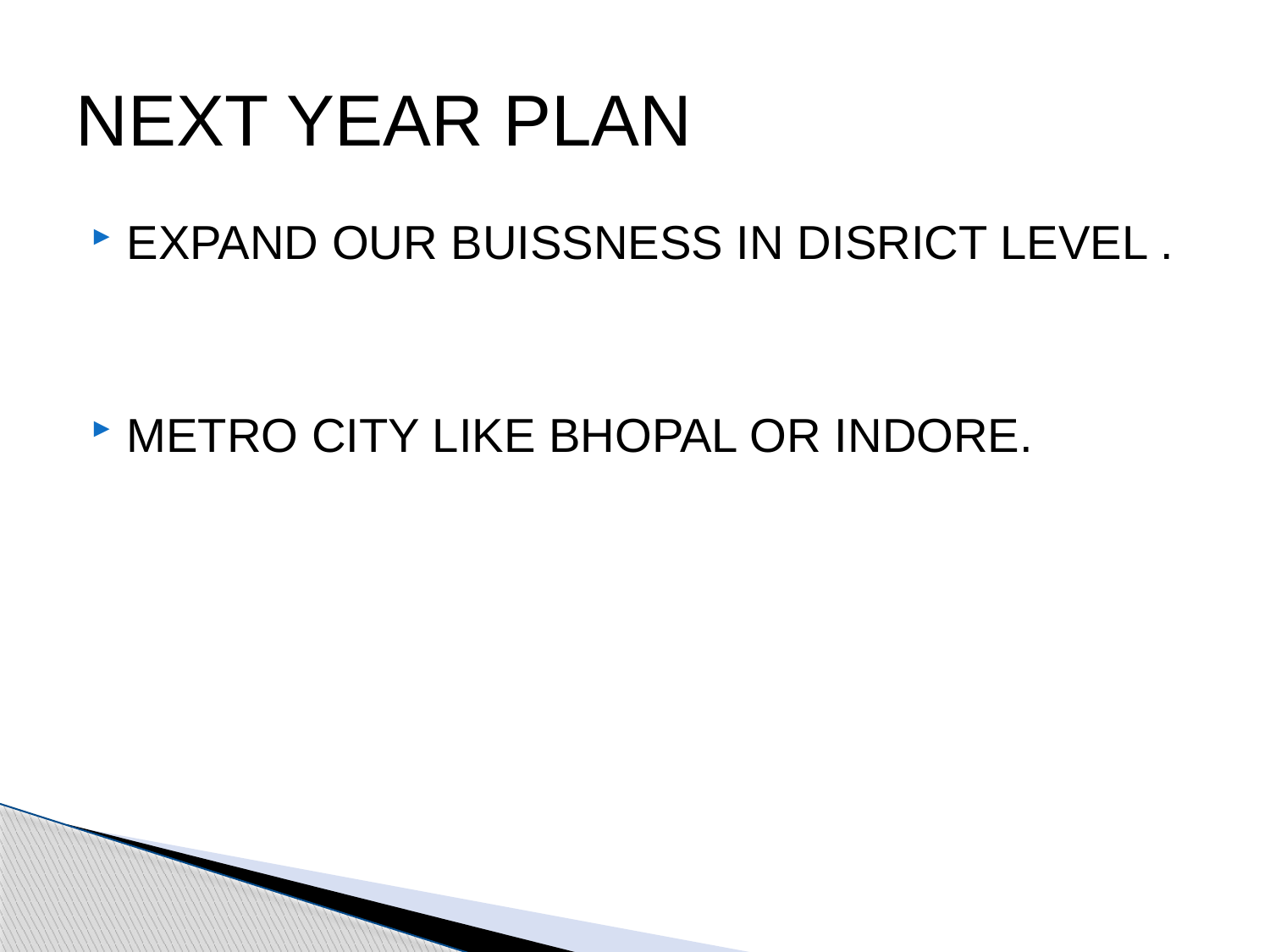

# NEXT YEAR PLAN
EXPAND OUR BUISSNESS IN DISRICT LEVEL .

METRO CITY LIKE BHOPAL OR INDORE.